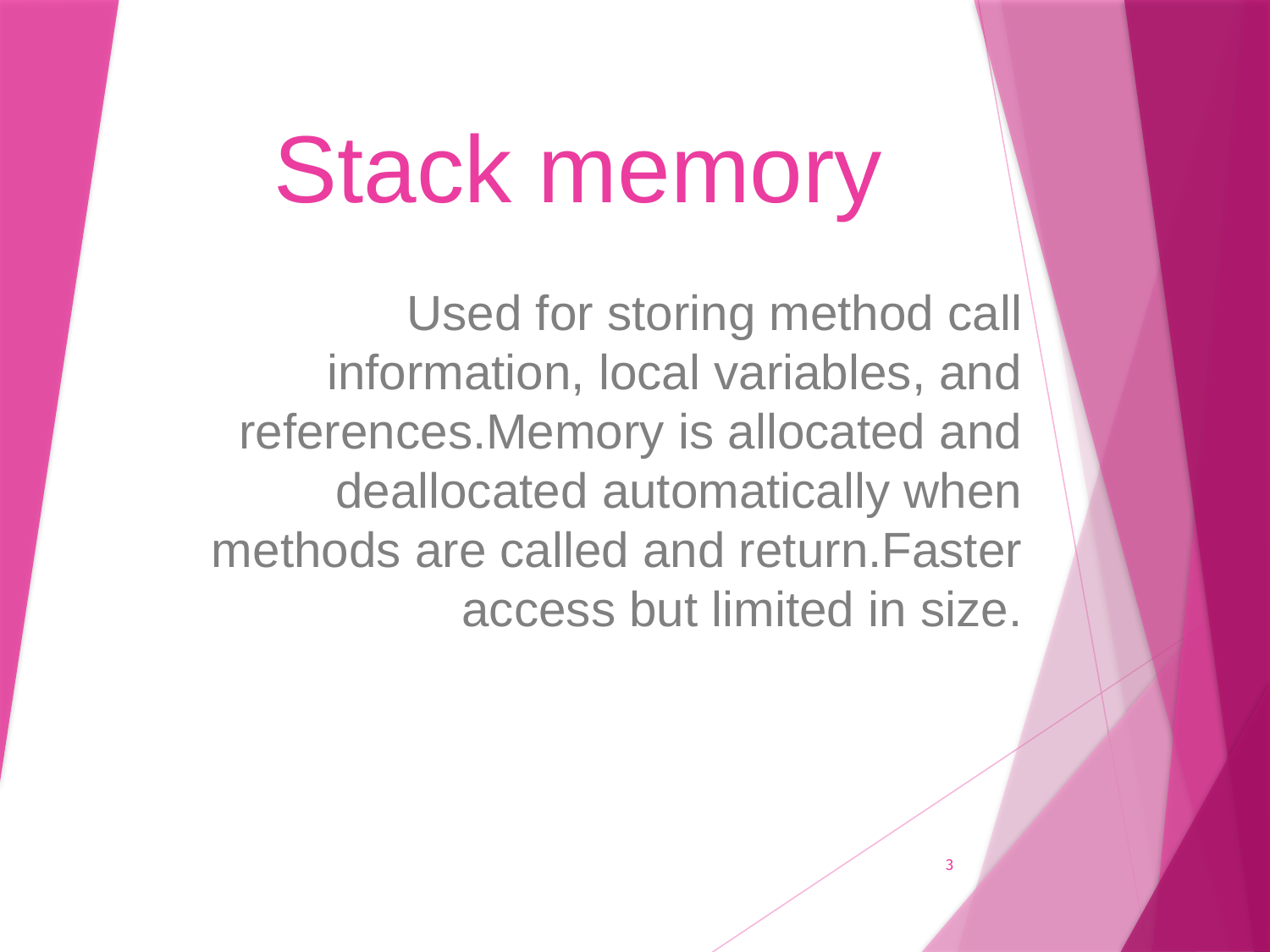

# Stack memory
Used for storing method call information, local variables, and references.Memory is allocated and deallocated automatically when methods are called and return.Faster access but limited in size.
3